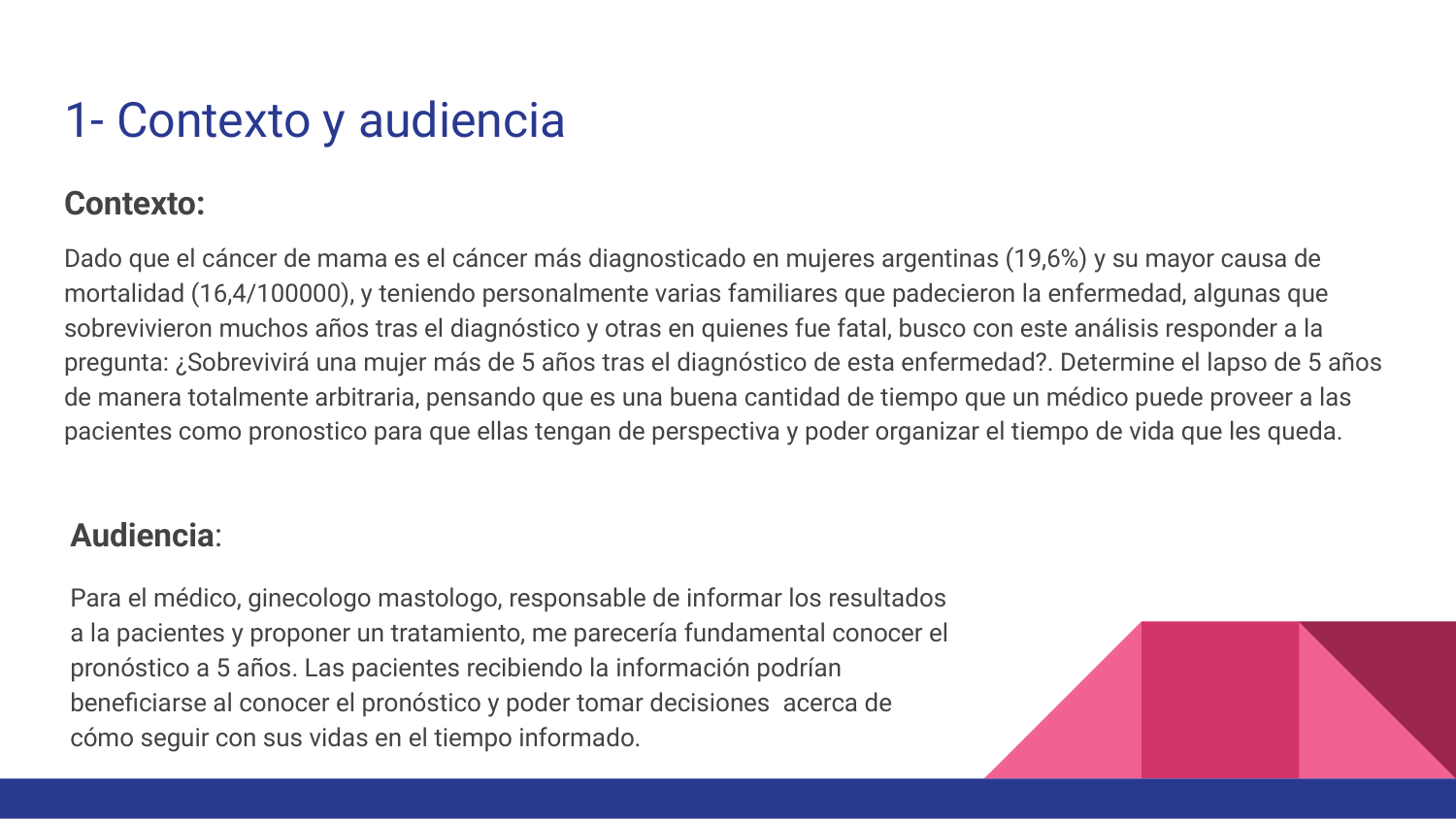

# 1- Contexto y audiencia
Contexto:
Dado que el cáncer de mama es el cáncer más diagnosticado en mujeres argentinas (19,6%) y su mayor causa de mortalidad (16,4/100000), y teniendo personalmente varias familiares que padecieron la enfermedad, algunas que sobrevivieron muchos años tras el diagnóstico y otras en quienes fue fatal, busco con este análisis responder a la pregunta: ¿Sobrevivirá una mujer más de 5 años tras el diagnóstico de esta enfermedad?. Determine el lapso de 5 años de manera totalmente arbitraria, pensando que es una buena cantidad de tiempo que un médico puede proveer a las pacientes como pronostico para que ellas tengan de perspectiva y poder organizar el tiempo de vida que les queda.
Audiencia:
Para el médico, ginecologo mastologo, responsable de informar los resultados a la pacientes y proponer un tratamiento, me parecería fundamental conocer el pronóstico a 5 años. Las pacientes recibiendo la información podrían beneficiarse al conocer el pronóstico y poder tomar decisiones  acerca de cómo seguir con sus vidas en el tiempo informado.